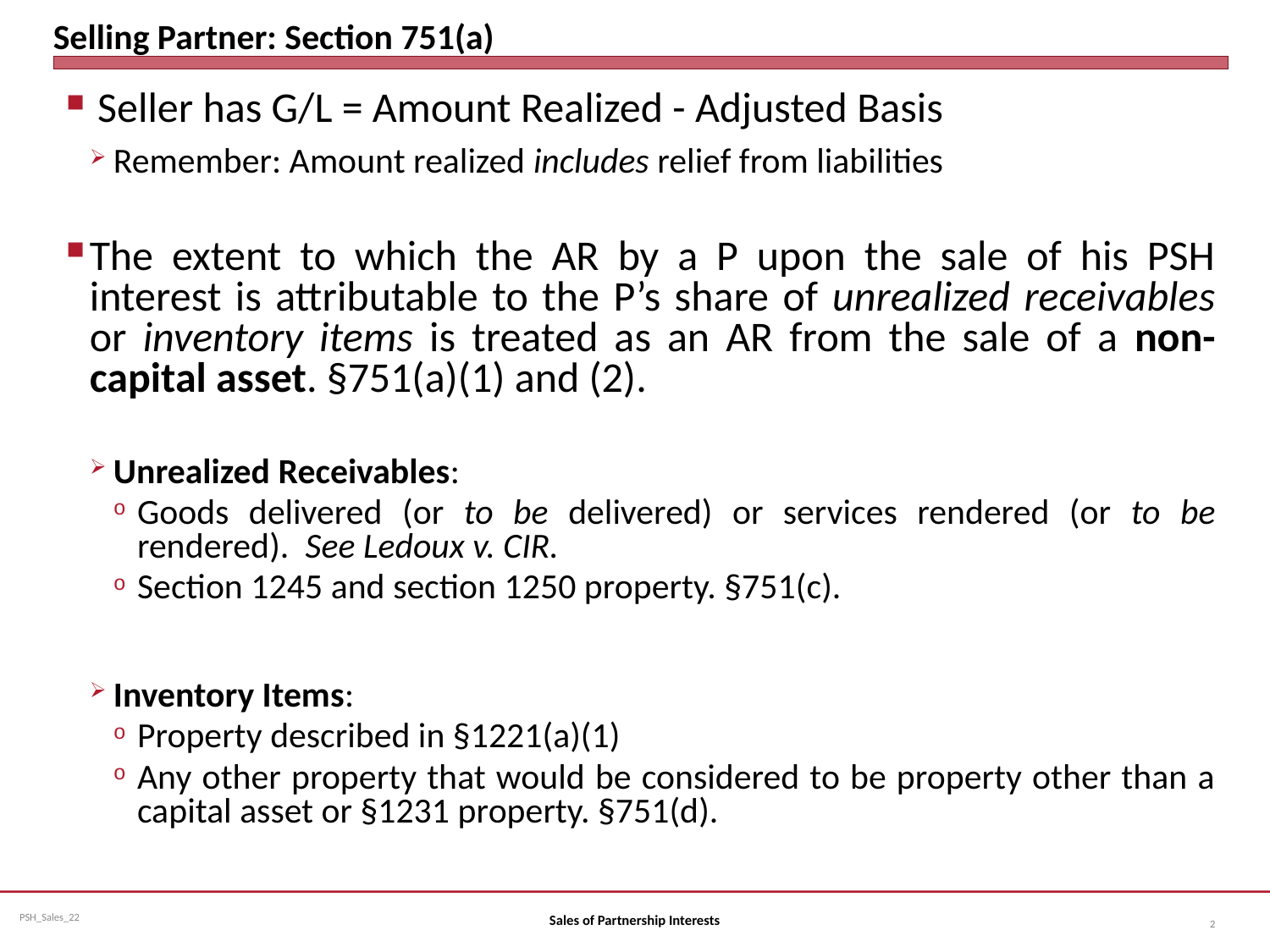

# Selling Partner: Section 751(a)
Seller has G/L = Amount Realized - Adjusted Basis
Remember: Amount realized includes relief from liabilities

The extent to which the AR by a P upon the sale of his PSH interest is attributable to the P’s share of unrealized receivables or inventory items is treated as an AR from the sale of a non-capital asset. §751(a)(1) and (2).

Unrealized Receivables:
Goods delivered (or to be delivered) or services rendered (or to be rendered).  See Ledoux v. CIR.
Section 1245 and section 1250 property. §751(c).

Inventory Items:
Property described in §1221(a)(1)
Any other property that would be considered to be property other than a capital asset or §1231 property. §751(d).
Sales of Partnership Interests
2